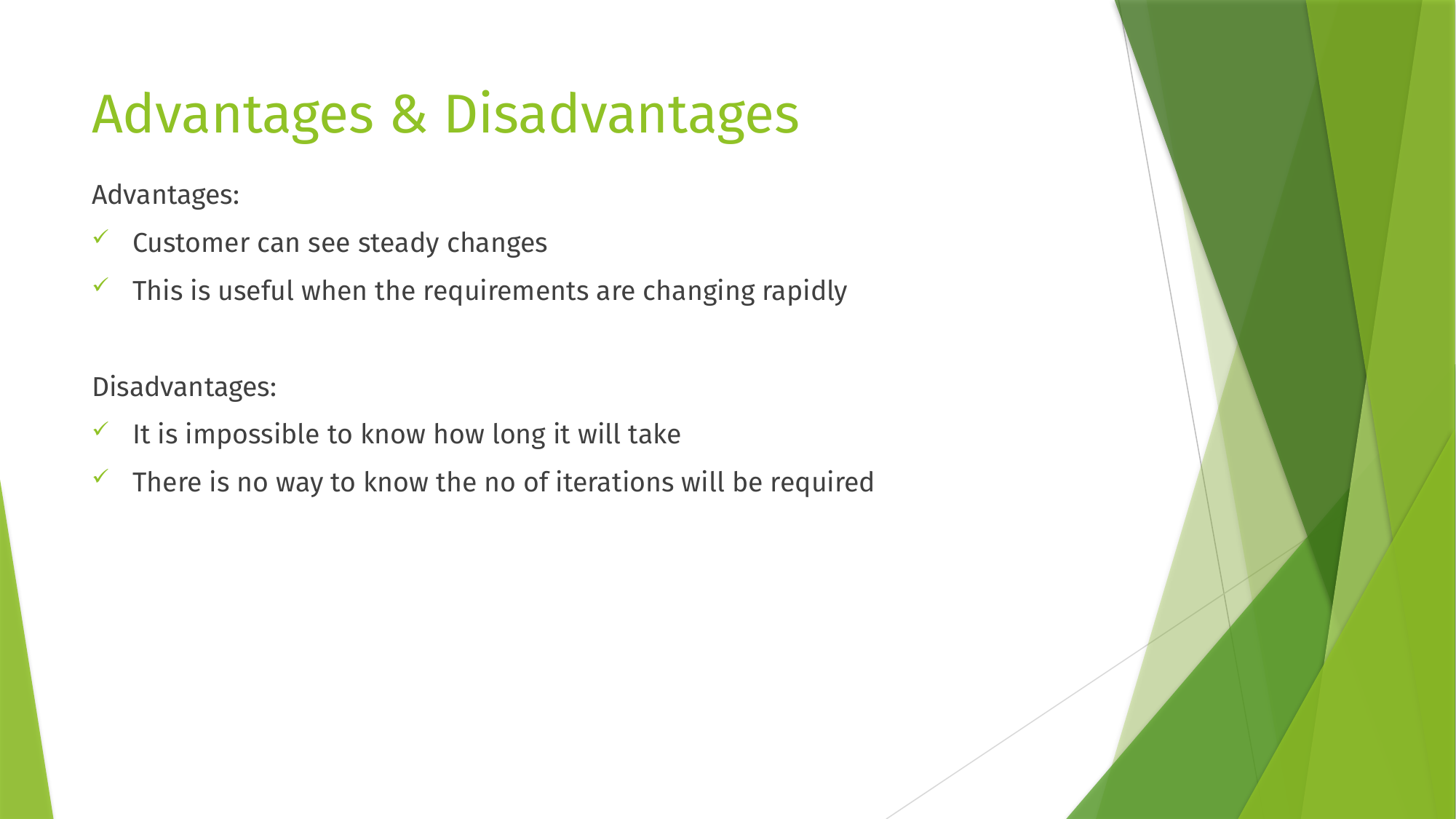

# Advantages & Disadvantages
Advantages:
Customer can see steady changes
This is useful when the requirements are changing rapidly

Disadvantages:
It is impossible to know how long it will take
There is no way to know the no of iterations will be required